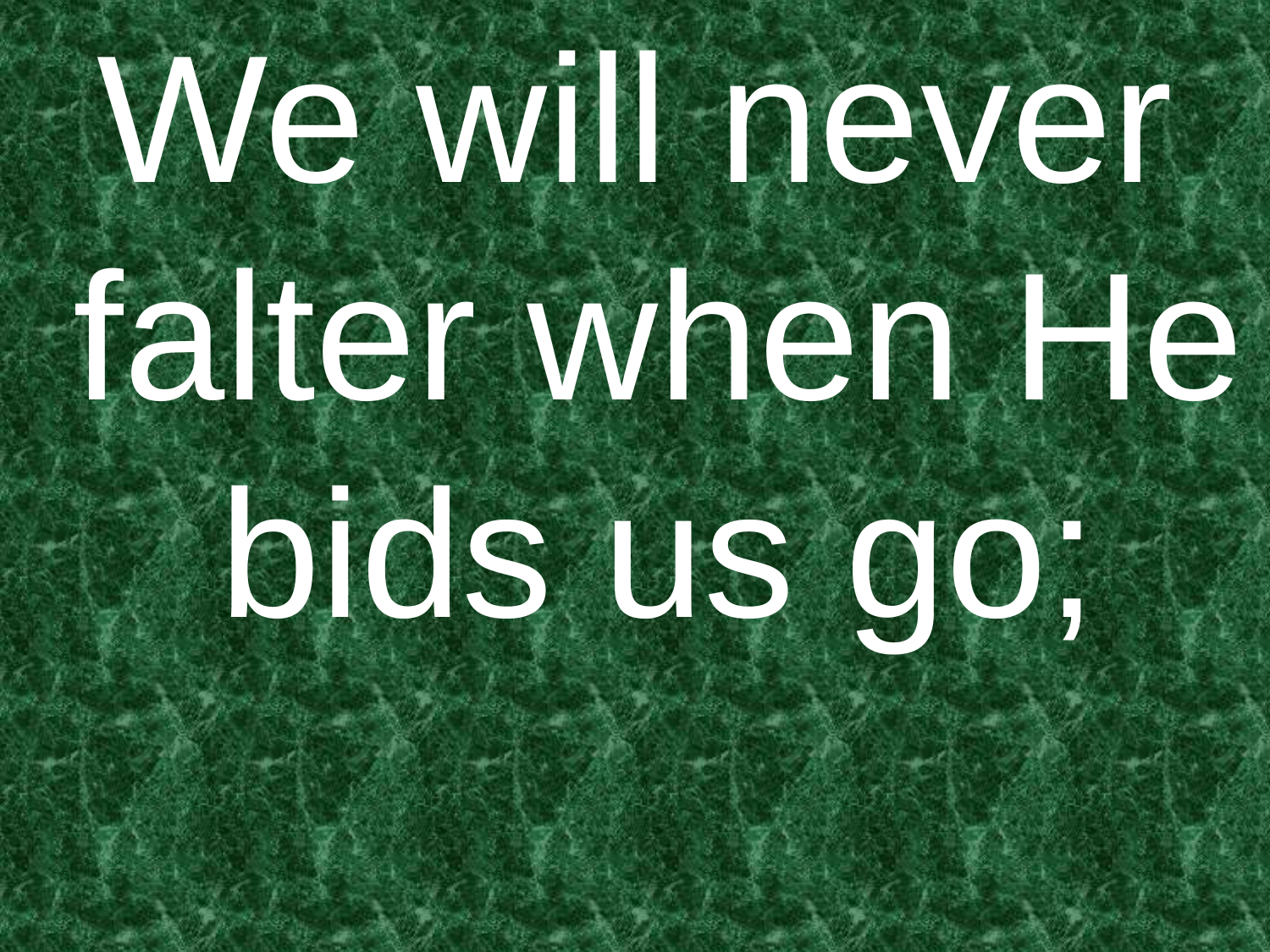

We will never falter when He bids us go;